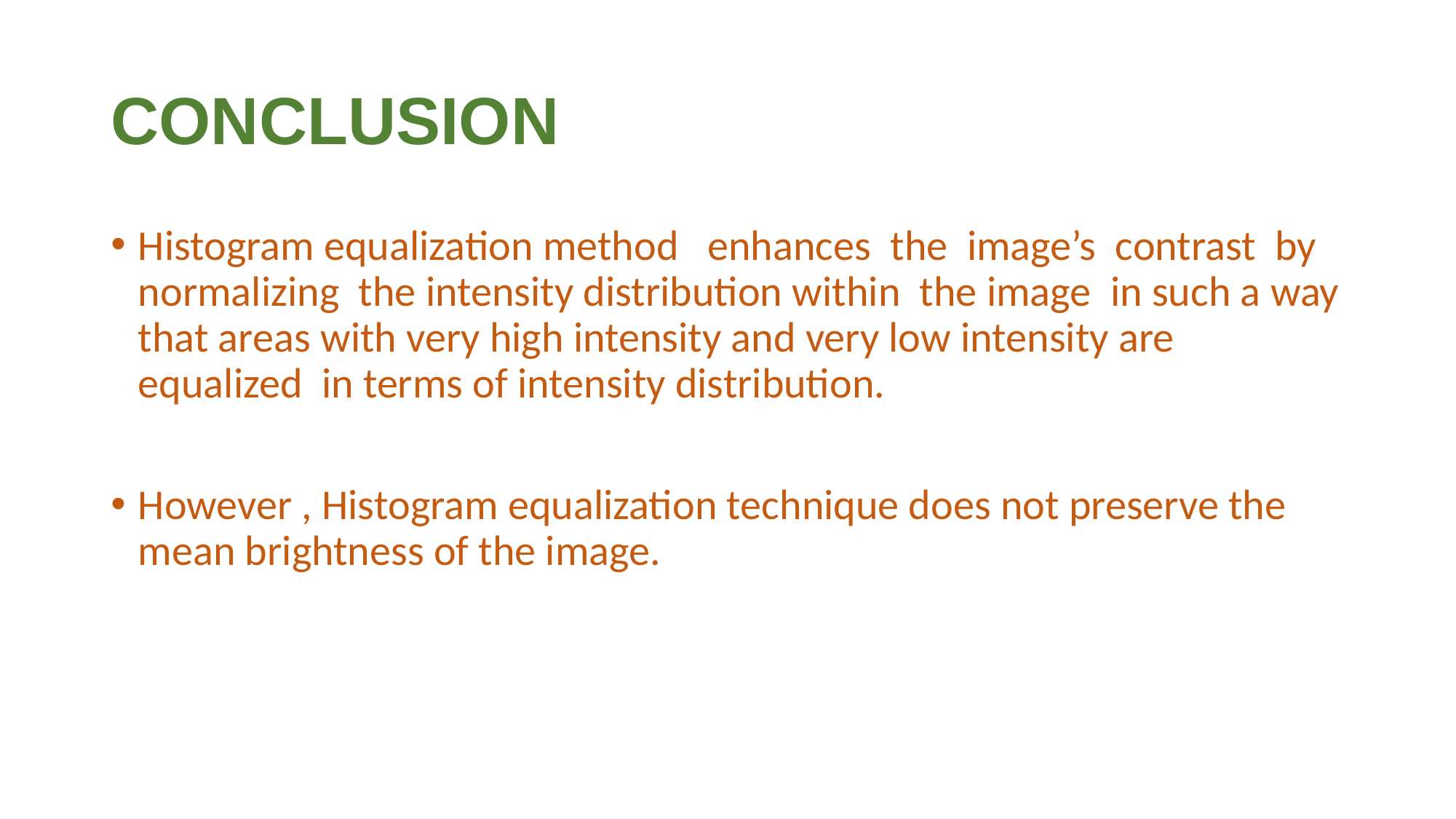

# CONCLUSION
Histogram equalization method   enhances  the  image’s  contrast  by normalizing  the intensity distribution within  the image  in such a way that areas with very high intensity and very low intensity are equalized  in terms of intensity distribution.

However , Histogram equalization technique does not preserve the mean brightness of the image.